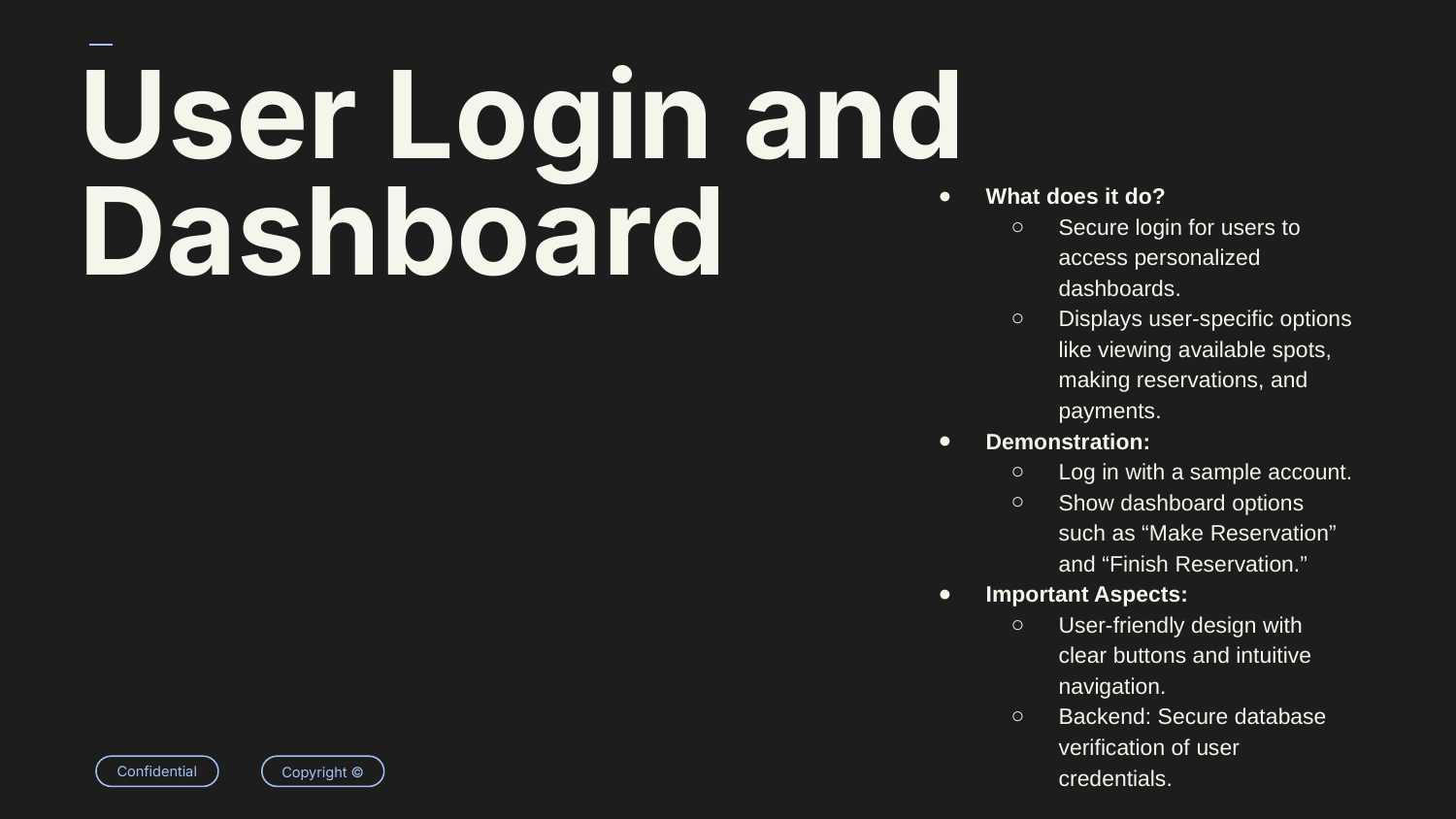

# User Login and Dashboard
What does it do?
Secure login for users to access personalized dashboards.
Displays user-specific options like viewing available spots, making reservations, and payments.
Demonstration:
Log in with a sample account.
Show dashboard options such as “Make Reservation” and “Finish Reservation.”
Important Aspects:
User-friendly design with clear buttons and intuitive navigation.
Backend: Secure database verification of user credentials.